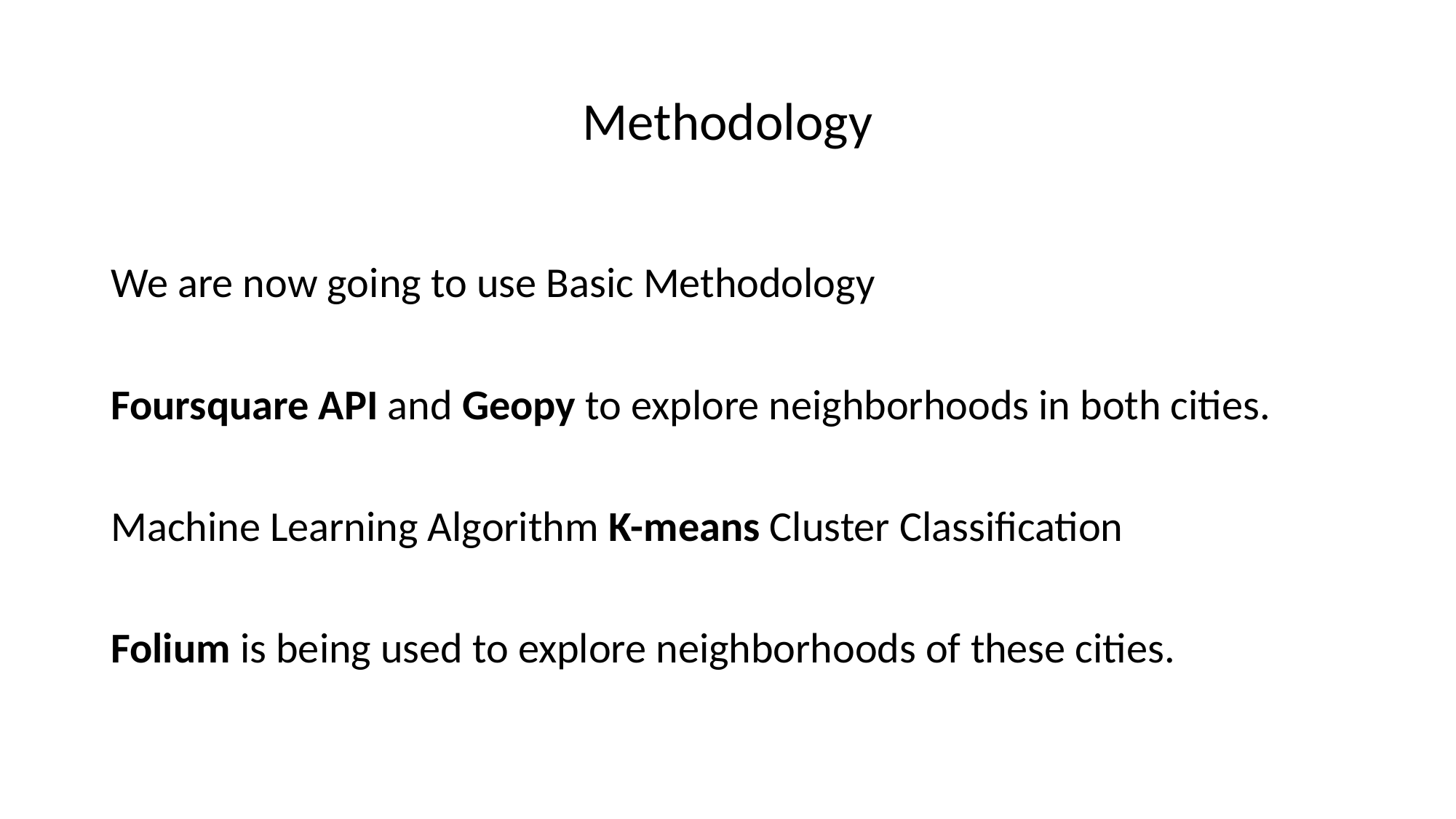

# Methodology

We are now going to use Basic Methodology

Foursquare API and Geopy to explore neighborhoods in both cities.

Machine Learning Algorithm K-means Cluster Classification

Folium is being used to explore neighborhoods of these cities.